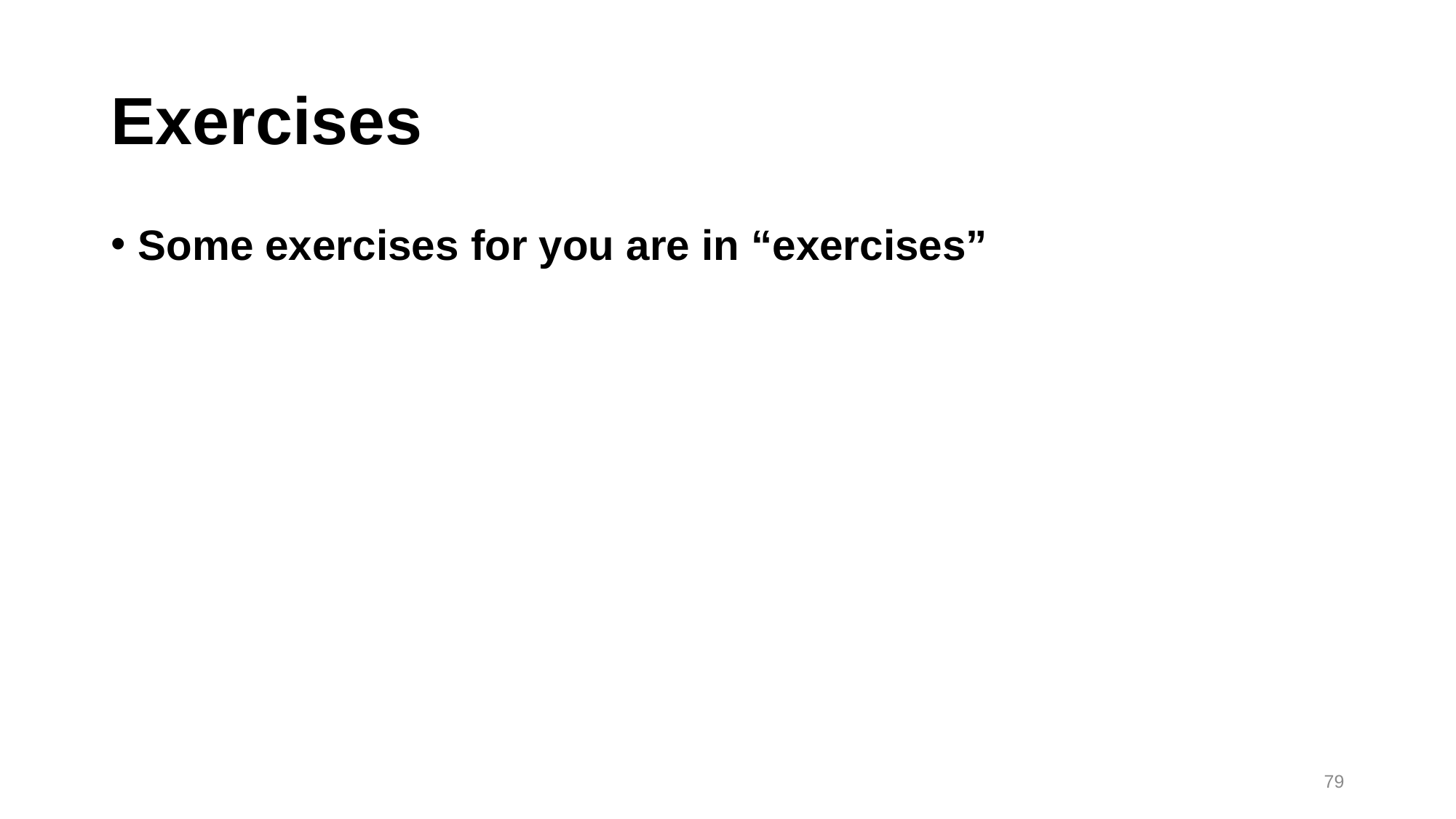

# Exercises
Some exercises for you are in “exercises”
79